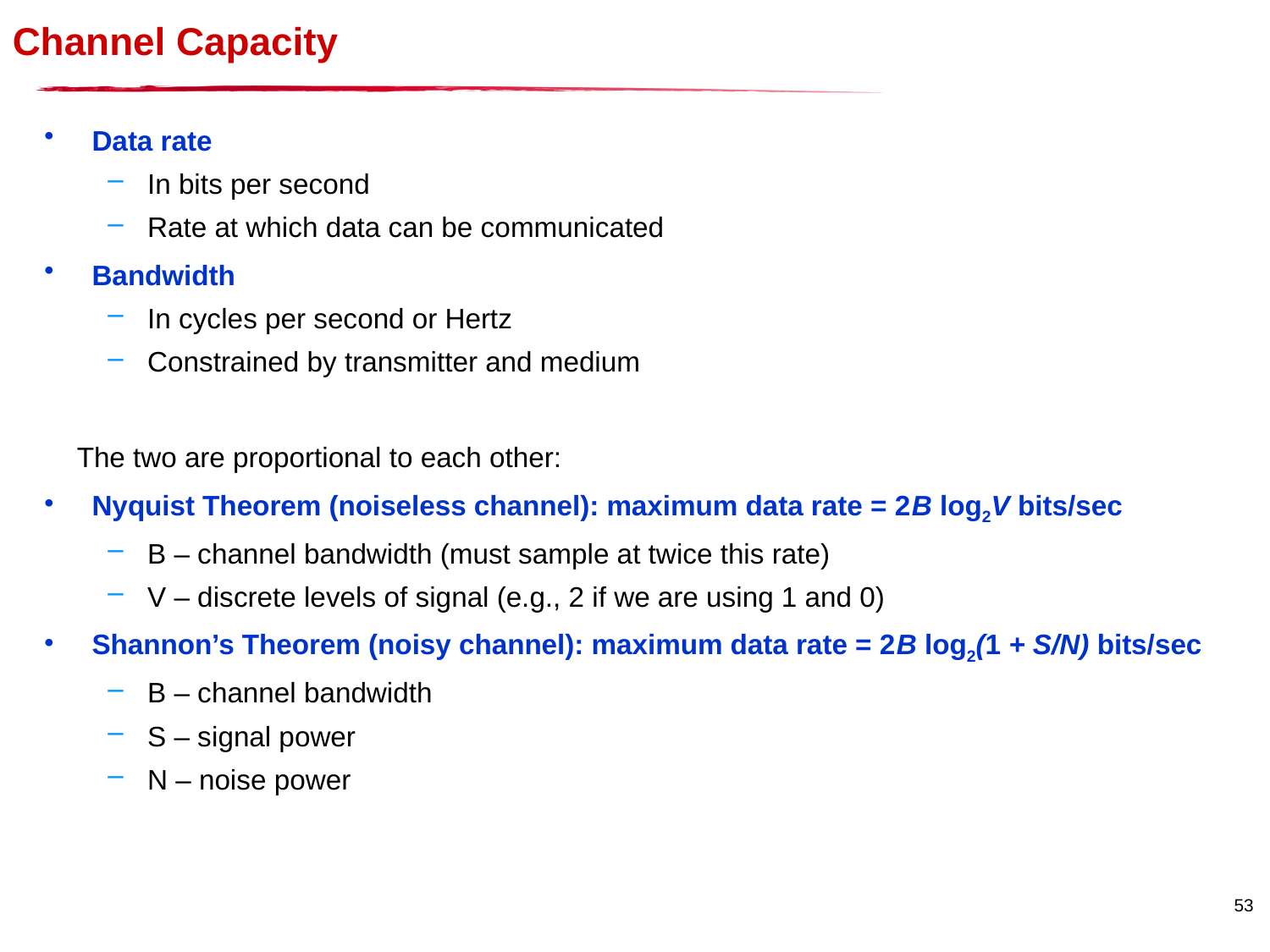

# Channel Capacity
Data rate
In bits per second
Rate at which data can be communicated
Bandwidth
In cycles per second or Hertz
Constrained by transmitter and medium

The two are proportional to each other:
Nyquist Theorem (noiseless channel): maximum data rate = 2B log2V bits/sec
B – channel bandwidth (must sample at twice this rate)
V – discrete levels of signal (e.g., 2 if we are using 1 and 0)
Shannon’s Theorem (noisy channel): maximum data rate = 2B log2(1 + S/N) bits/sec
B – channel bandwidth
S – signal power
N – noise power